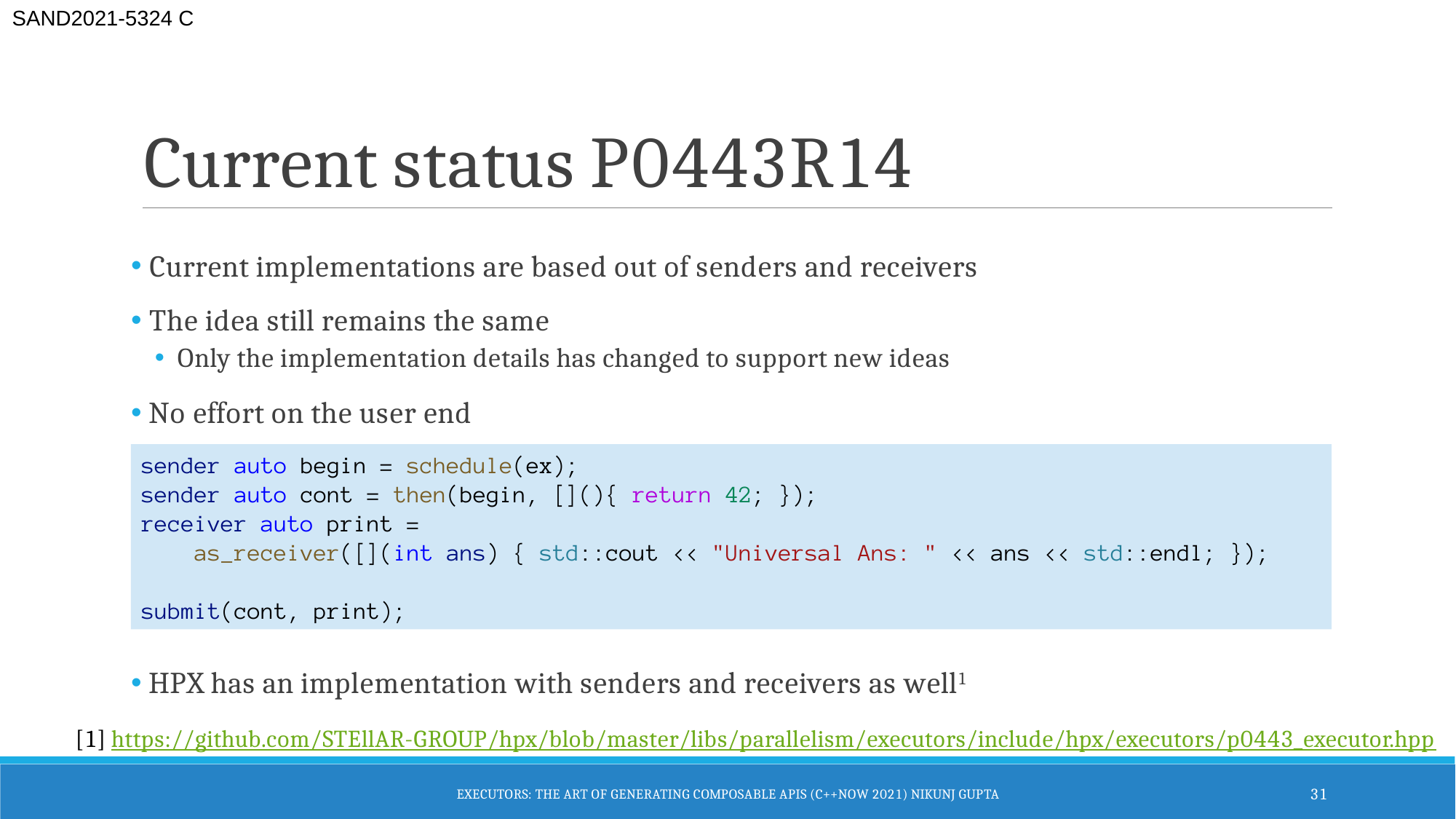

SAND2021-5324 C
# Current status P0443R14
 Current implementations are based out of senders and receivers
 The idea still remains the same
Only the implementation details has changed to support new ideas
 No effort on the user end

 HPX has an implementation with senders and receivers as well1
sender auto begin = schedule(ex);
sender auto cont = then(begin, [](){ return 42; });
receiver auto print =
    as_receiver([](int ans) { std::cout << "Universal Ans: " << ans << std::endl; });
submit(cont, print);
[1] https://github.com/STEllAR-GROUP/hpx/blob/master/libs/parallelism/executors/include/hpx/executors/p0443_executor.hpp
Executors: The Art of Generating Composable APIs (C++Now 2021) Nikunj Gupta
31